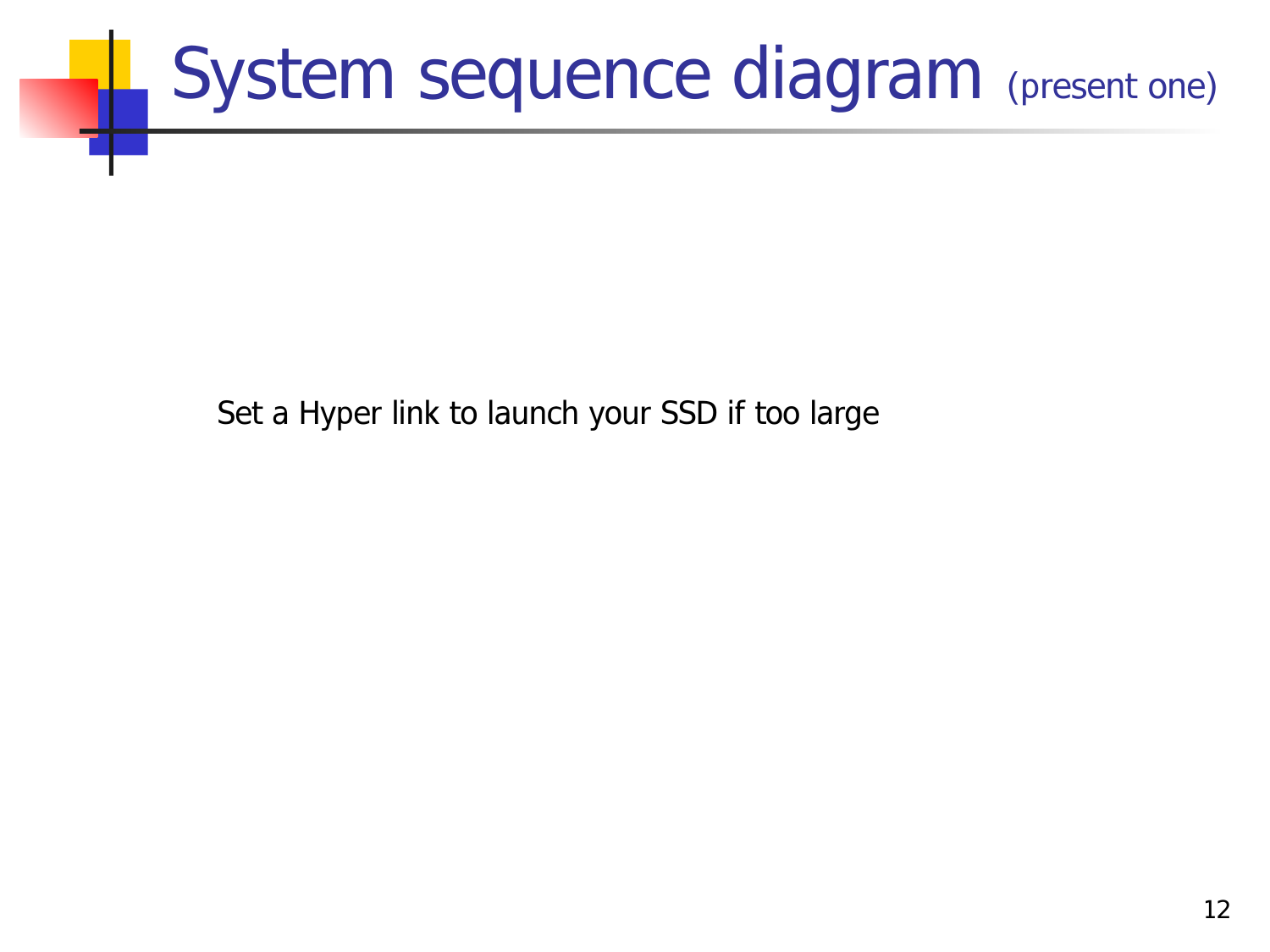

# System sequence diagram (present one)
Set a Hyper link to launch your SSD if too large
12